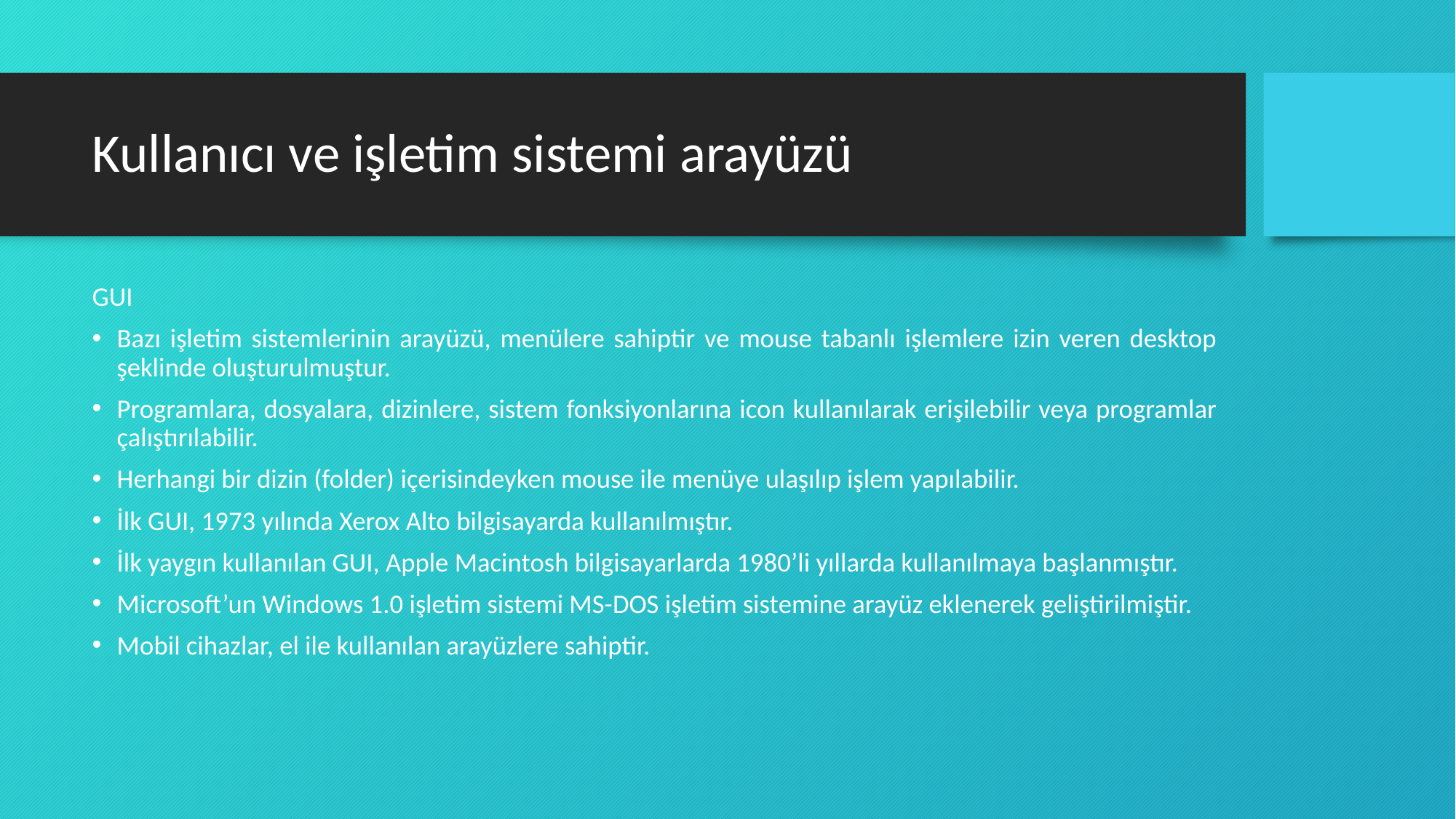

# Kullanıcı ve işletim sistemi arayüzü
GUI
Bazı işletim sistemlerinin arayüzü, menülere sahiptir ve mouse tabanlı işlemlere izin veren desktop şeklinde oluşturulmuştur.
Programlara, dosyalara, dizinlere, sistem fonksiyonlarına icon kullanılarak erişilebilir veya programlar çalıştırılabilir.
Herhangi bir dizin (folder) içerisindeyken mouse ile menüye ulaşılıp işlem yapılabilir.
İlk GUI, 1973 yılında Xerox Alto bilgisayarda kullanılmıştır.
İlk yaygın kullanılan GUI, Apple Macintosh bilgisayarlarda 1980’li yıllarda kullanılmaya başlanmıştır.
Microsoft’un Windows 1.0 işletim sistemi MS-DOS işletim sistemine arayüz eklenerek geliştirilmiştir.
Mobil cihazlar, el ile kullanılan arayüzlere sahiptir.